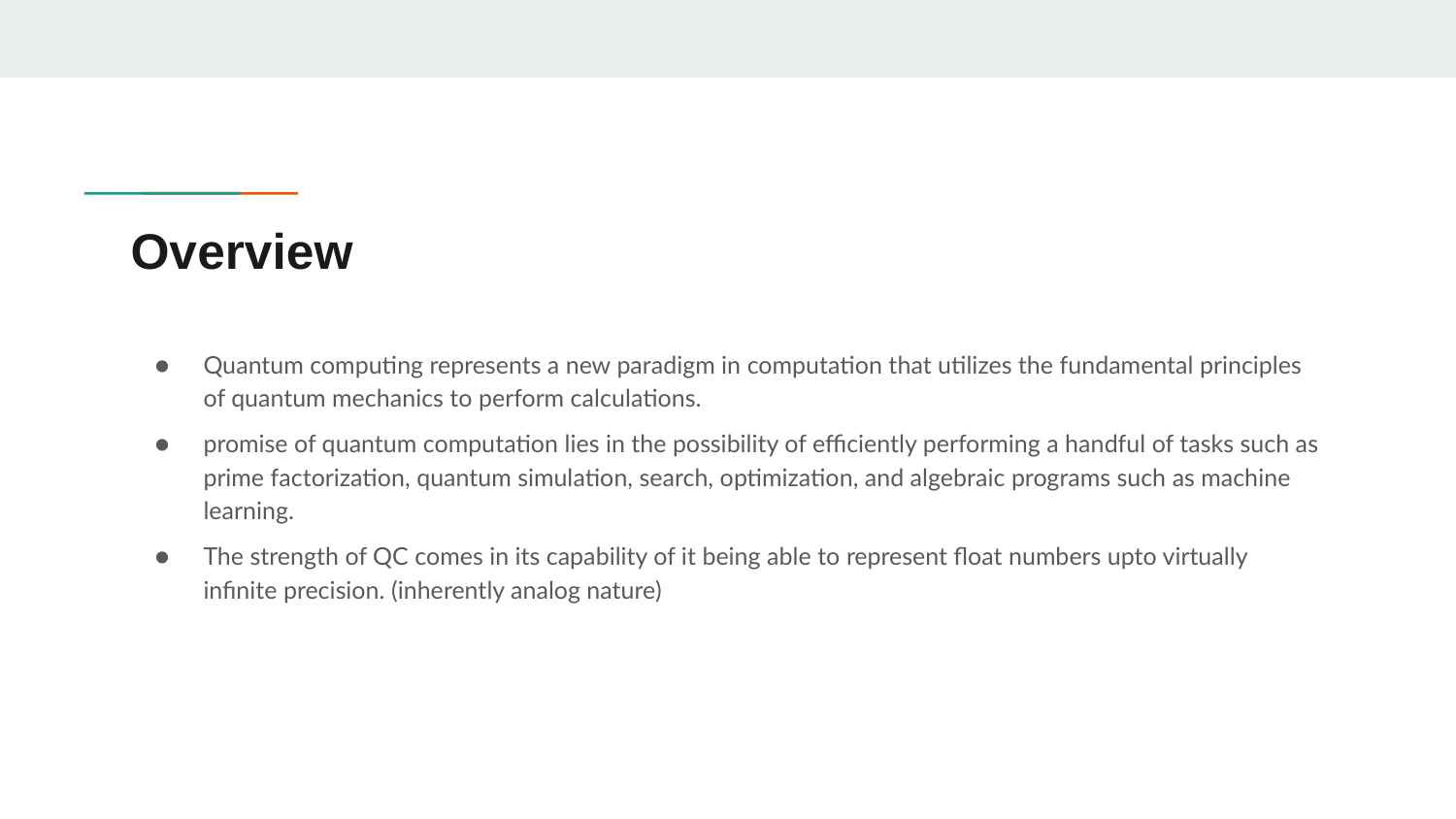

# Overview
Quantum computing represents a new paradigm in computation that utilizes the fundamental principles of quantum mechanics to perform calculations.
promise of quantum computation lies in the possibility of efficiently performing a handful of tasks such as prime factorization, quantum simulation, search, optimization, and algebraic programs such as machine learning.
The strength of QC comes in its capability of it being able to represent float numbers upto virtually infinite precision. (inherently analog nature)